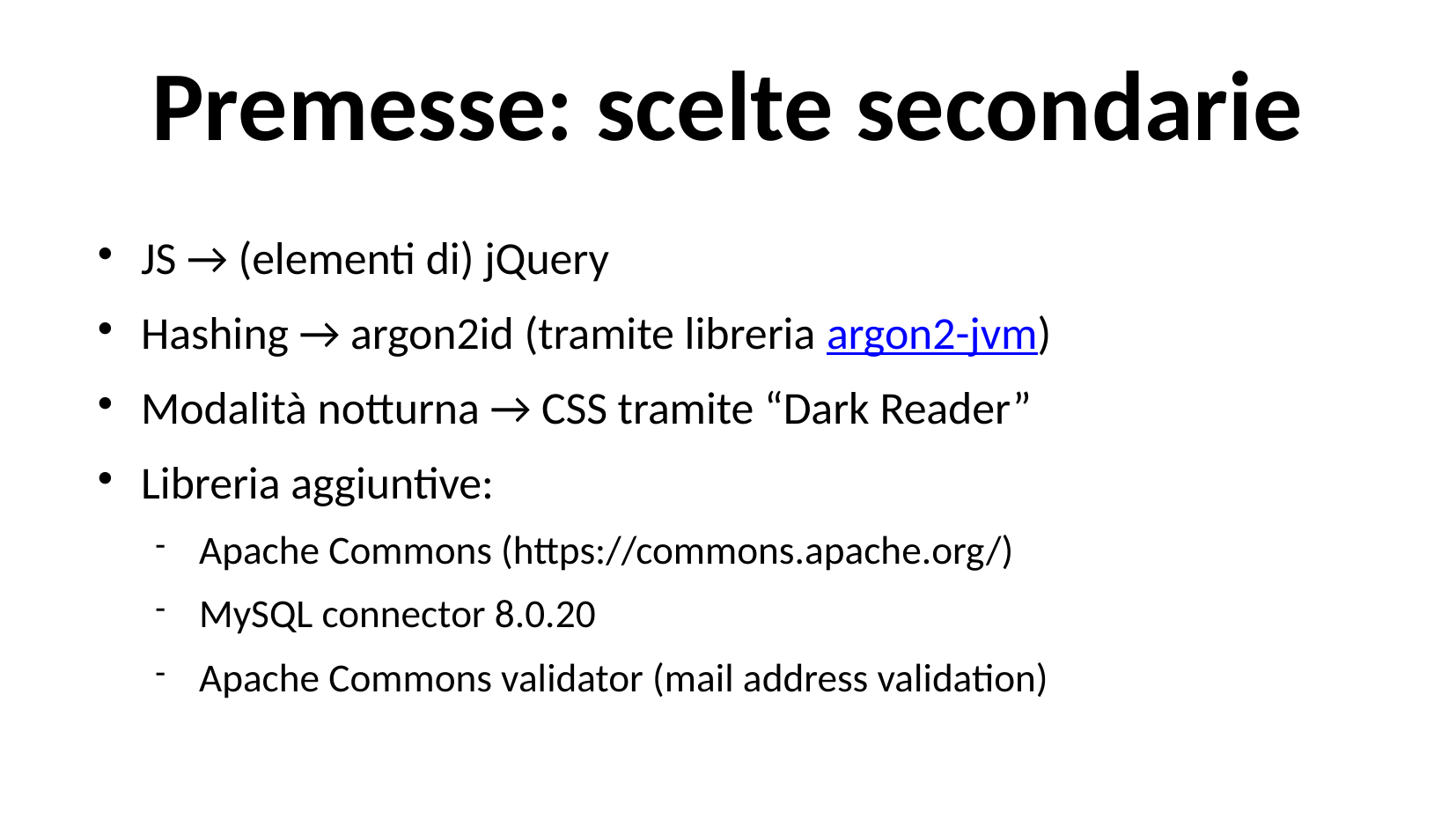

Premesse: scelte secondarie
JS → (elementi di) jQuery
Hashing → argon2id (tramite libreria argon2-jvm)
Modalità notturna → CSS tramite “Dark Reader”
Libreria aggiuntive:
Apache Commons (https://commons.apache.org/)
MySQL connector 8.0.20
Apache Commons validator (mail address validation)